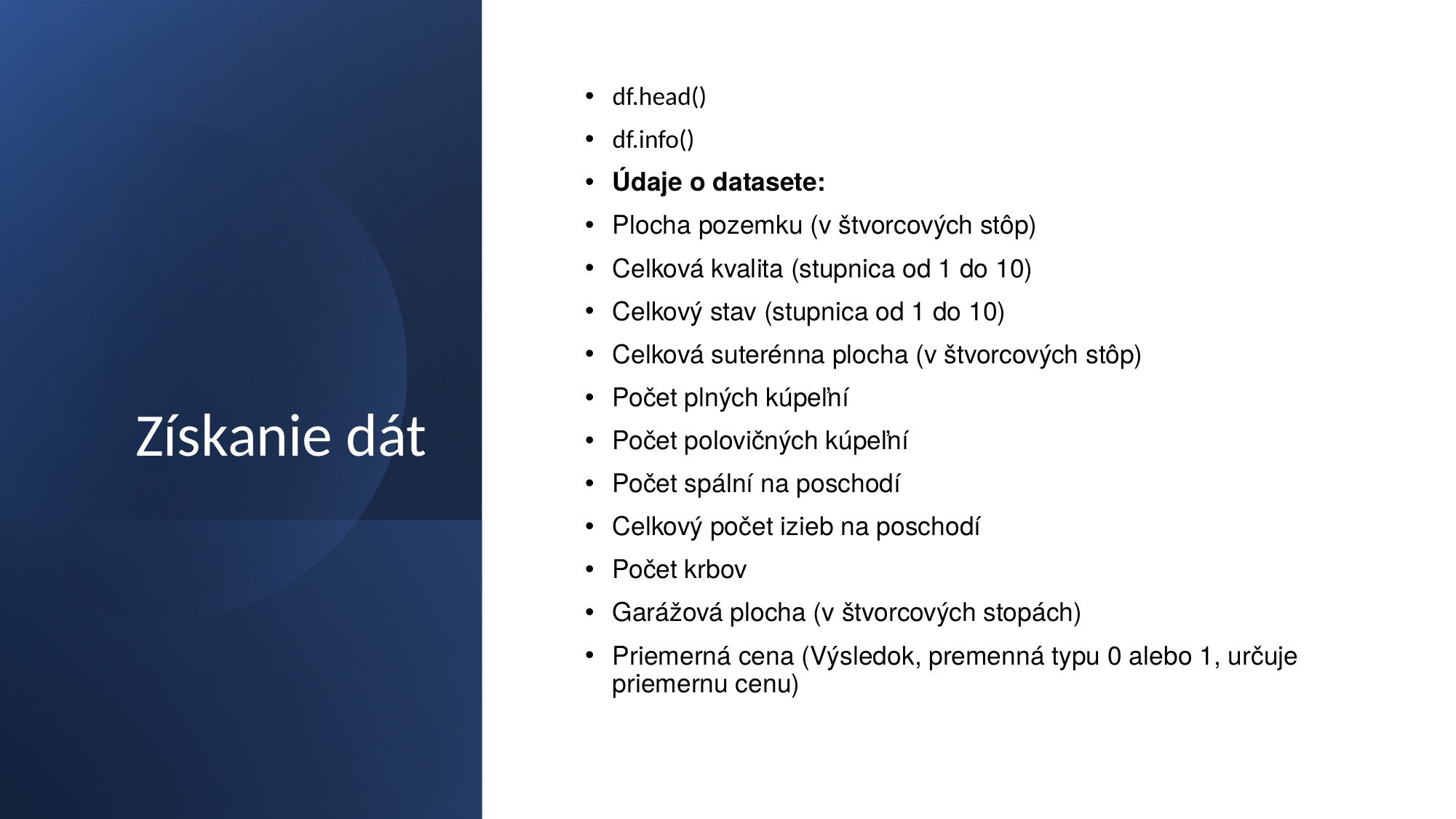

# Získanie dát
df.head()
df.info()
Údaje o datasete:
Plocha pozemku (v štvorcových stôp)
Celková kvalita (stupnica od 1 do 10)
Celkový stav (stupnica od 1 do 10)
Celková suterénna plocha (v štvorcových stôp)
Počet plných kúpeľní
Počet polovičných kúpeľní
Počet spální na poschodí
Celkový počet izieb na poschodí
Počet krbov
Garážová plocha (v štvorcových stopách)
Priemerná cena (Výsledok, premenná typu 0 alebo 1, určuje priemernu cenu)